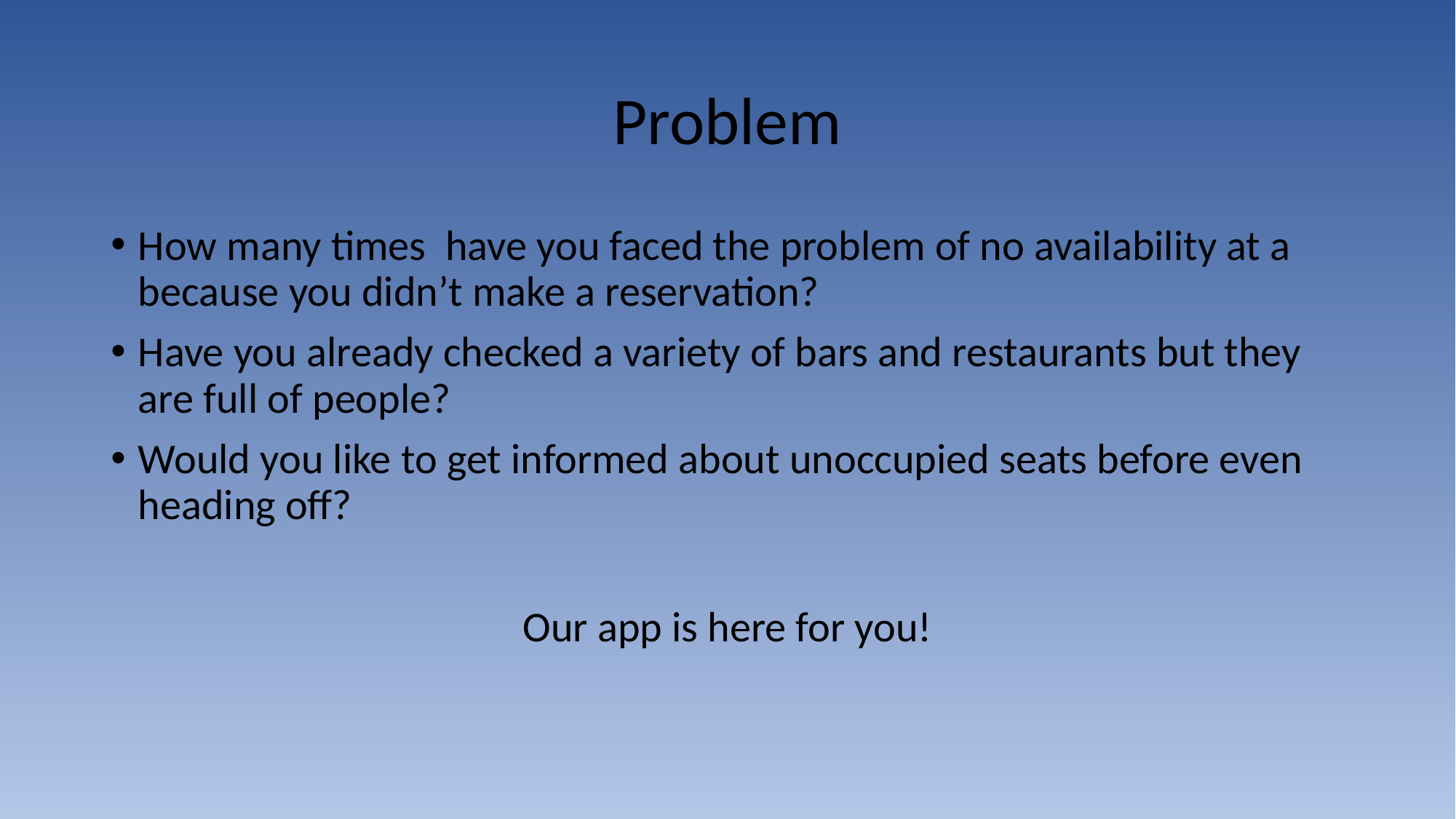

# Problem
How many times  have you faced the problem of no availability at a because you didn’t make a reservation?
Have you already checked a variety of bars and restaurants but they are full of people?
Would you like to get informed about unoccupied seats before even heading off?

Our app is here for you!